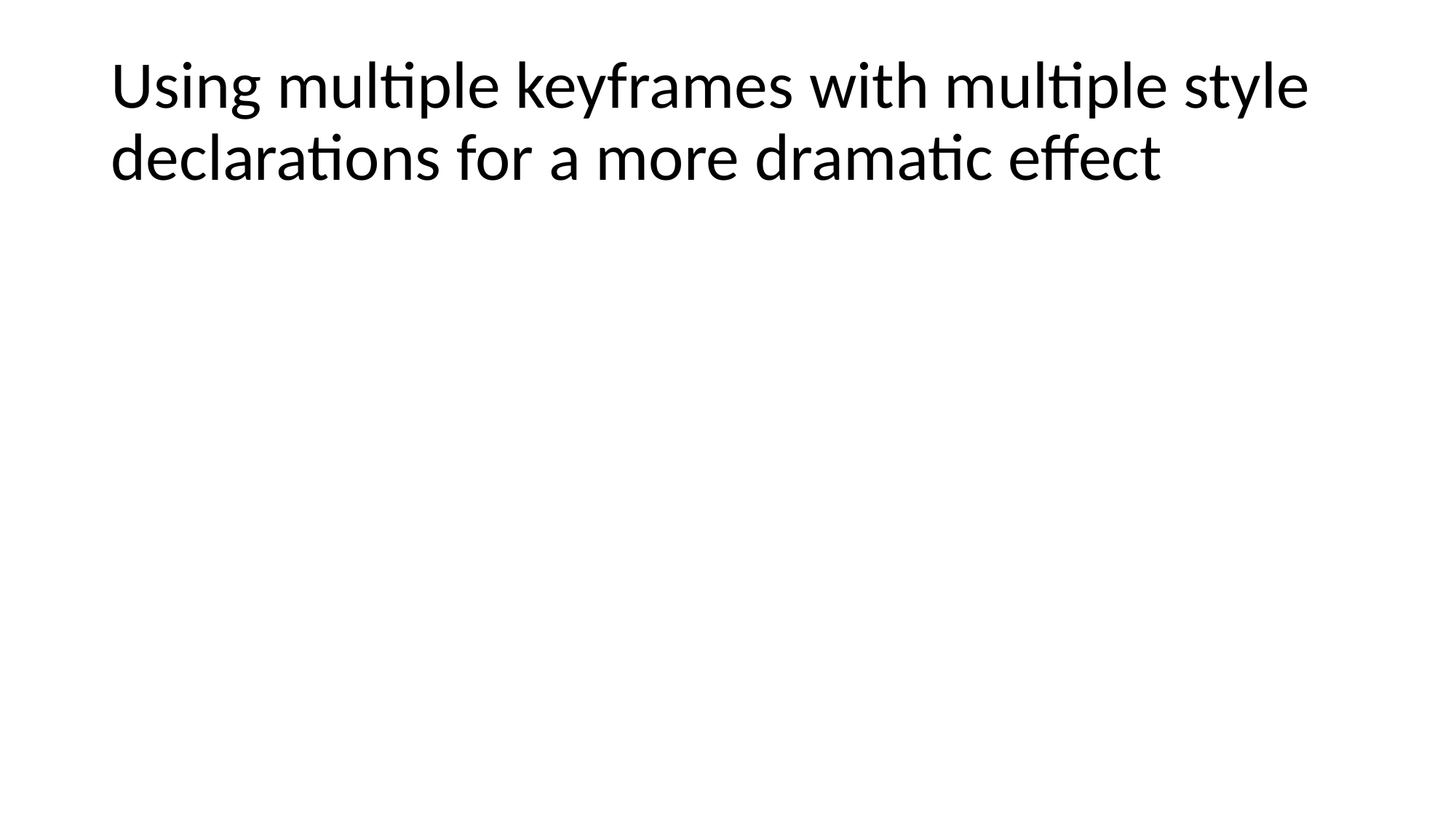

# Using multiple keyframes with multiple style declarations for a more dramatic effect